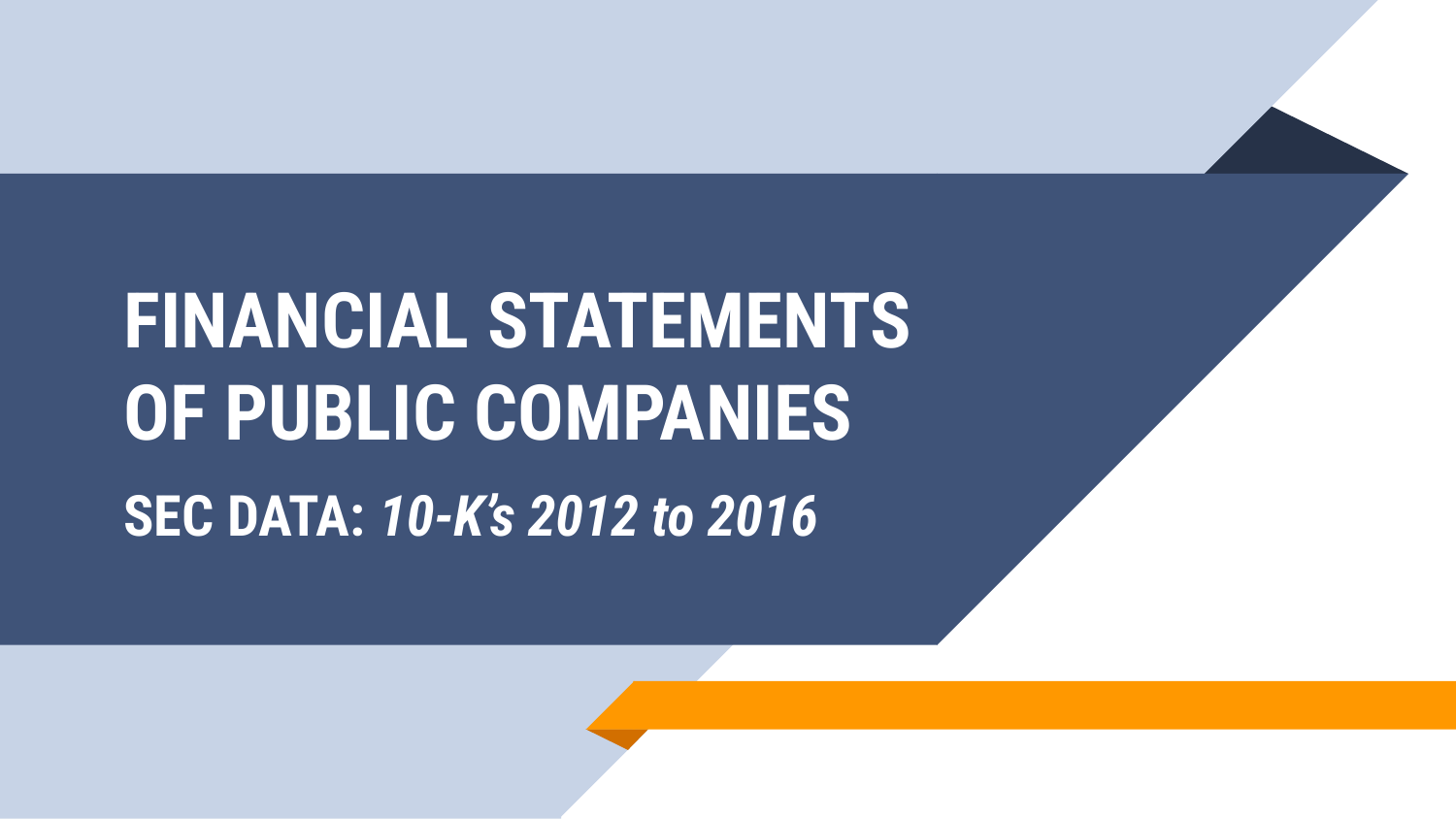

# FINANCIAL STATEMENTS OF PUBLIC COMPANIES SEC DATA: 10-K’s 2012 to 2016